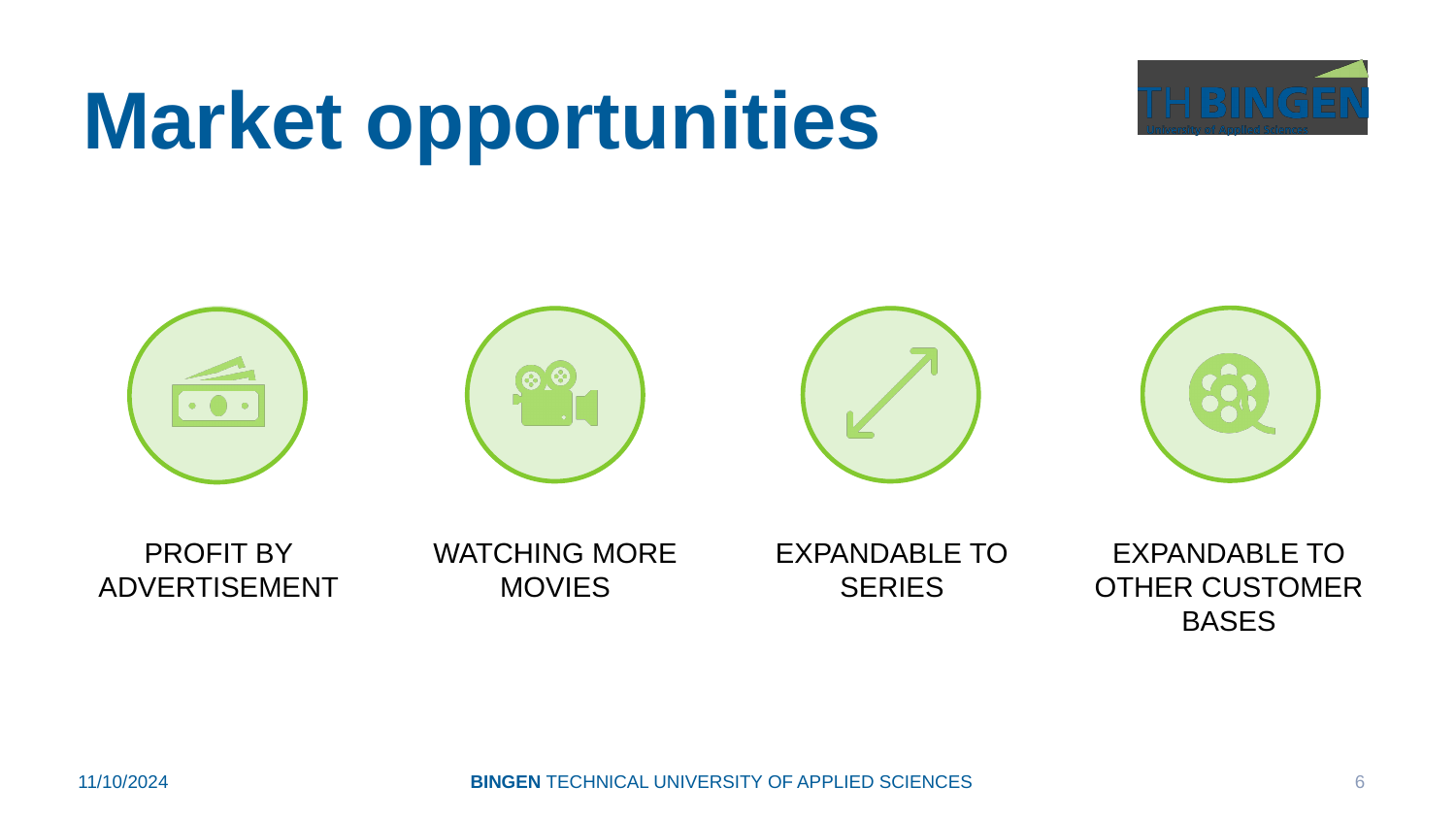

# Market opportunities
Profit by advertisement
Watching more movies
Expandable to series
Expandable to other Customer
bases

11/10/2024
BINGEN Technical University of APPLIED SCIENCES
6